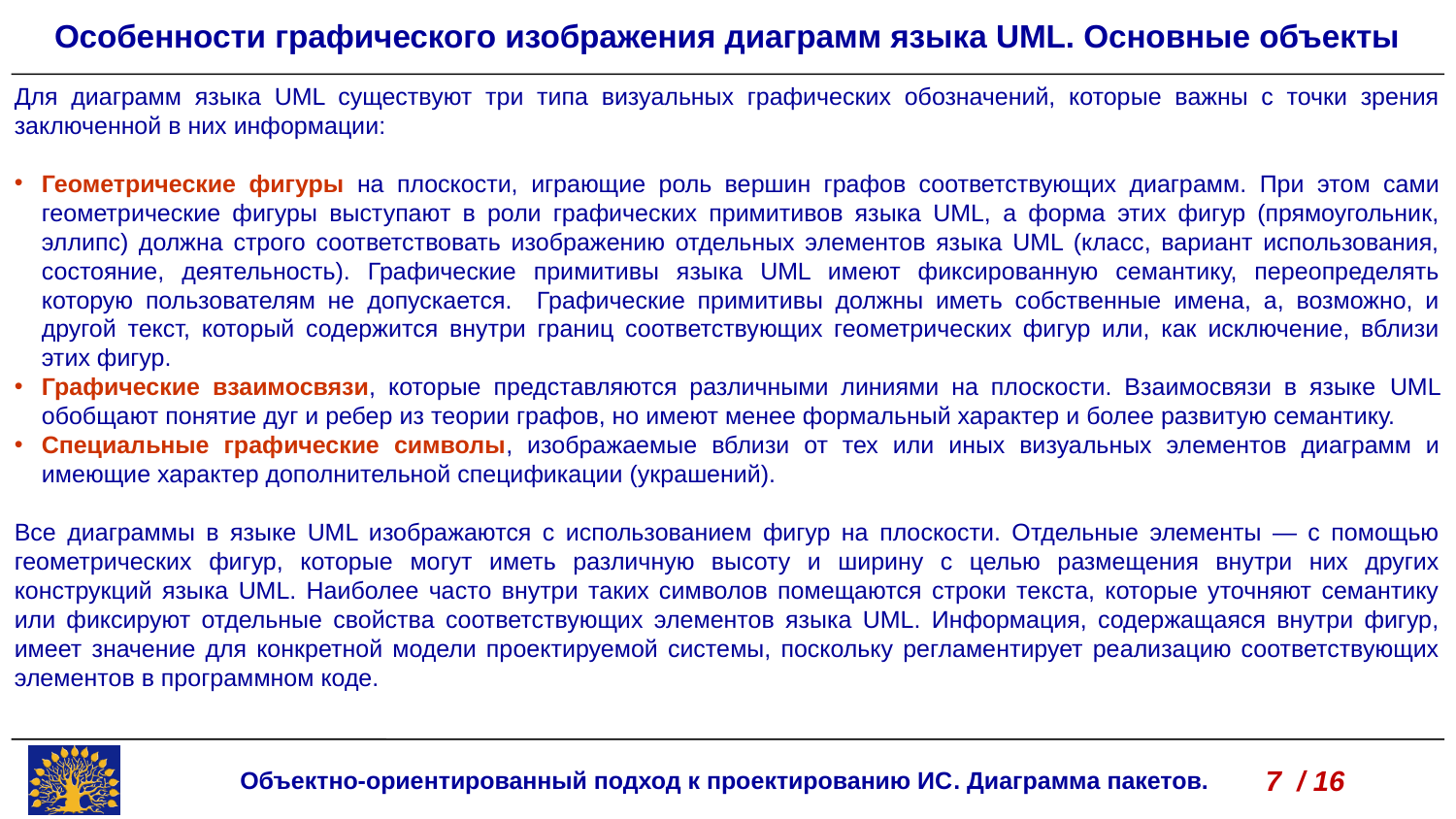

Особенности графического изображения диаграмм языка UML. Основные объекты
Для диаграмм языка UML существуют три типа визуальных графических обозначений, которые важны с точки зрения заключенной в них информации:

Геометрические фигуры на плоскости, играющие роль вершин графов соответствующих диаграмм. При этом сами геометрические фигуры выступают в роли графических примитивов языка UML, а форма этих фигур (прямоугольник, эллипс) должна строго соответствовать изображению отдельных элементов языка UML (класс, вариант использования, состояние, деятельность). Графические примитивы языка UML имеют фиксированную семантику, переопределять которую пользователям не допускается.  Графические примитивы должны иметь собственные имена, а, возможно, и другой текст, который содержится внутри границ соответствующих геометрических фигур или, как исключение, вблизи этих фигур.
Графические взаимосвязи, которые представляются различными линиями на плоскости. Взаимосвязи в языке UML обобщают понятие дуг и ребер из теории графов, но имеют менее формальный характер и более развитую семантику.
Специальные графические символы, изображаемые вблизи от тех или иных визуальных элементов диаграмм и имеющие характер дополнительной спецификации (украшений).

Все диаграммы в языке UML изображаются с использованием фигур на плоскости. Отдельные элементы — с помощью геометрических фигур, которые могут иметь различную высоту и ширину с целью размещения внутри них других конструкций языка UML. Наиболее часто внутри таких символов помещаются строки текста, которые уточняют семантику или фиксируют отдельные свойства соответствующих элементов языка UML. Информация, содержащаяся внутри фигур, имеет значение для конкретной модели проектируемой системы, поскольку регламентирует реализацию соответствующих элементов в программном коде.